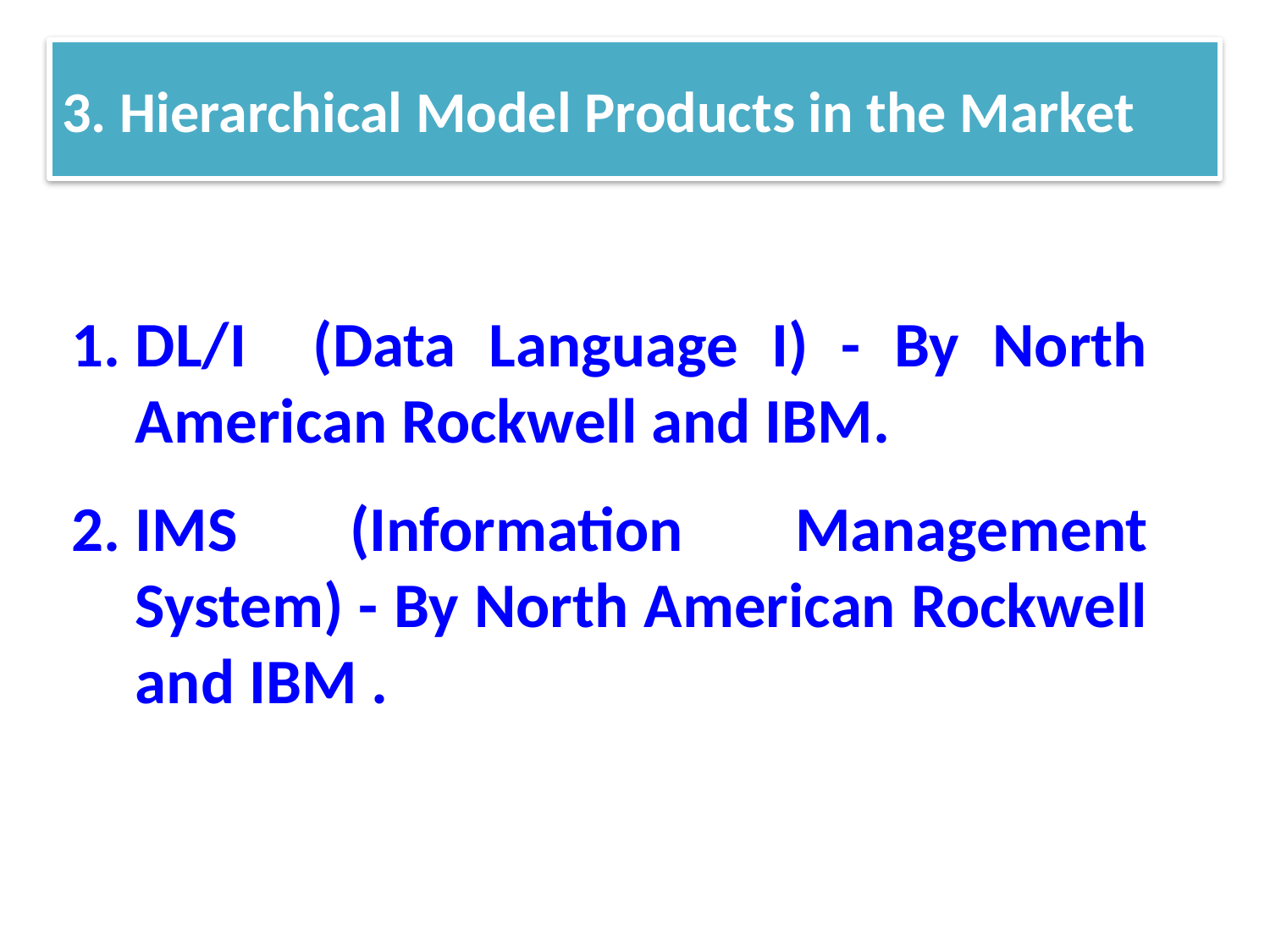

3. Hierarchical Model Products in the Market
DL/I  (Data Language I) - By North American Rockwell and IBM.
IMS (Information Management System) - By North American Rockwell and IBM .